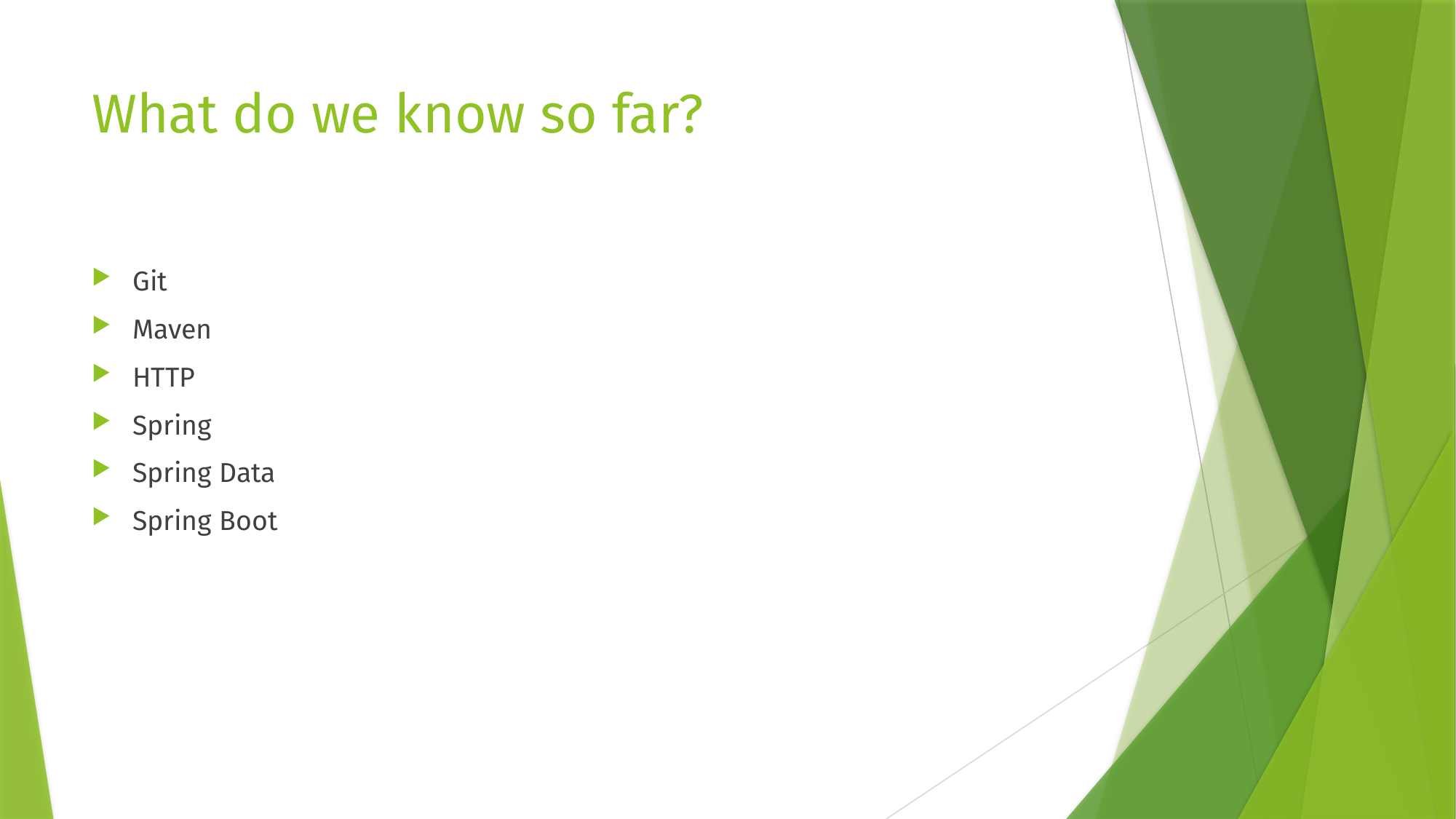

# What do we know so far?
Git
Maven
HTTP
Spring
Spring Data
Spring Boot